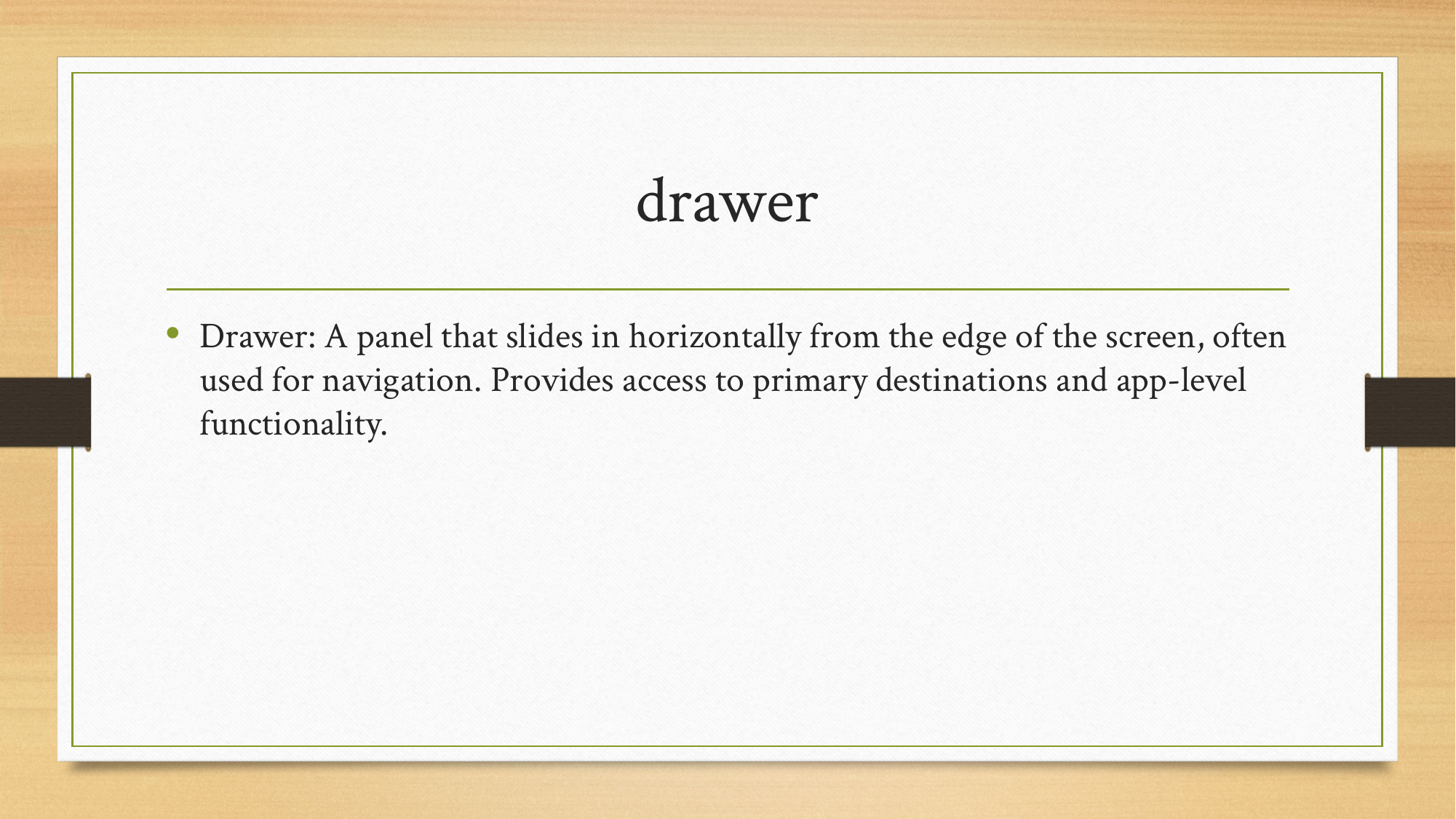

# drawer
Drawer: A panel that slides in horizontally from the edge of the screen, often used for navigation. Provides access to primary destinations and app-level functionality.